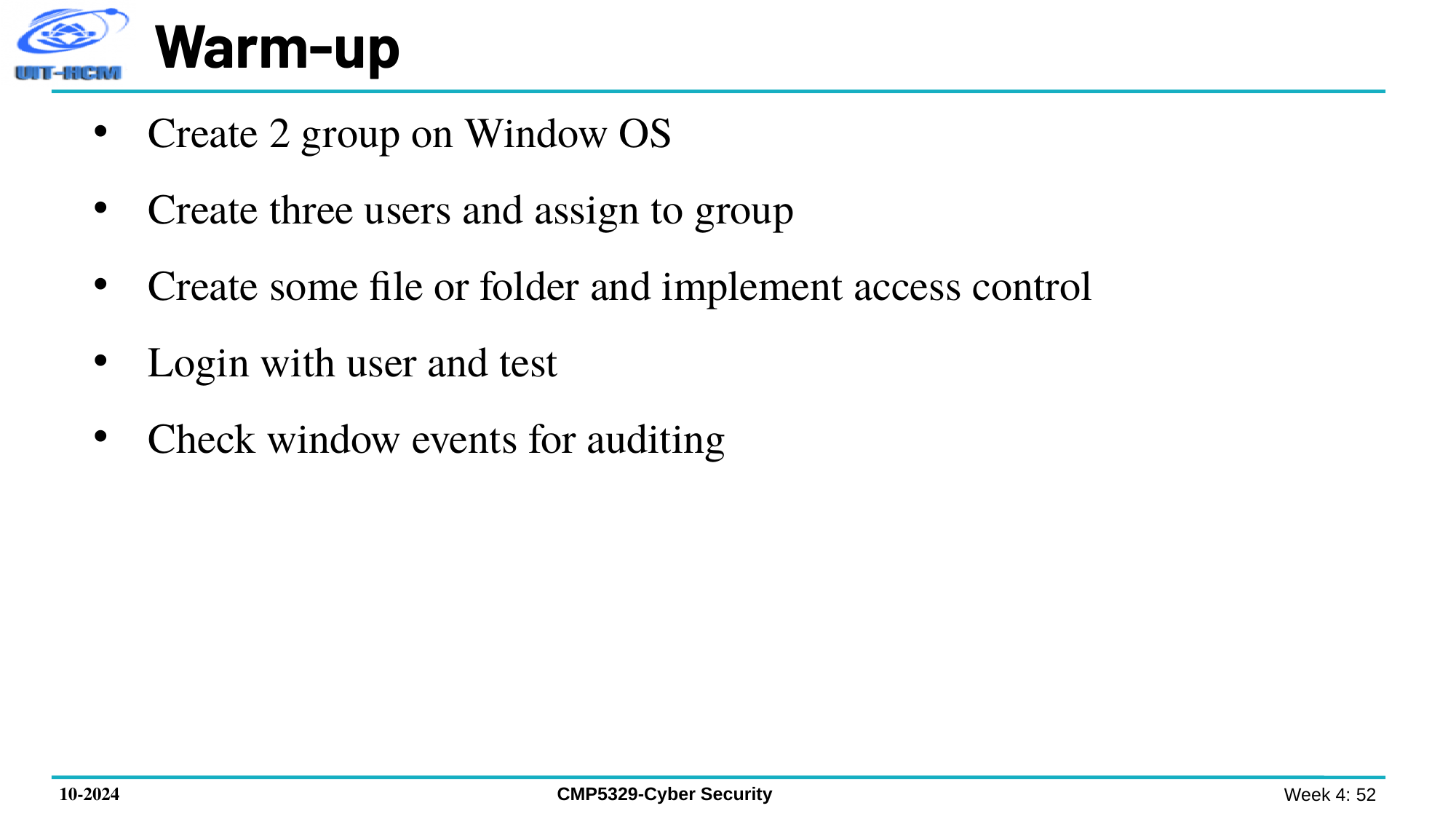

Warm-up
Create 2 group on Window OS
Create three users and assign to group
Create some file or folder and implement access control
Login with user and test
Check window events for auditing